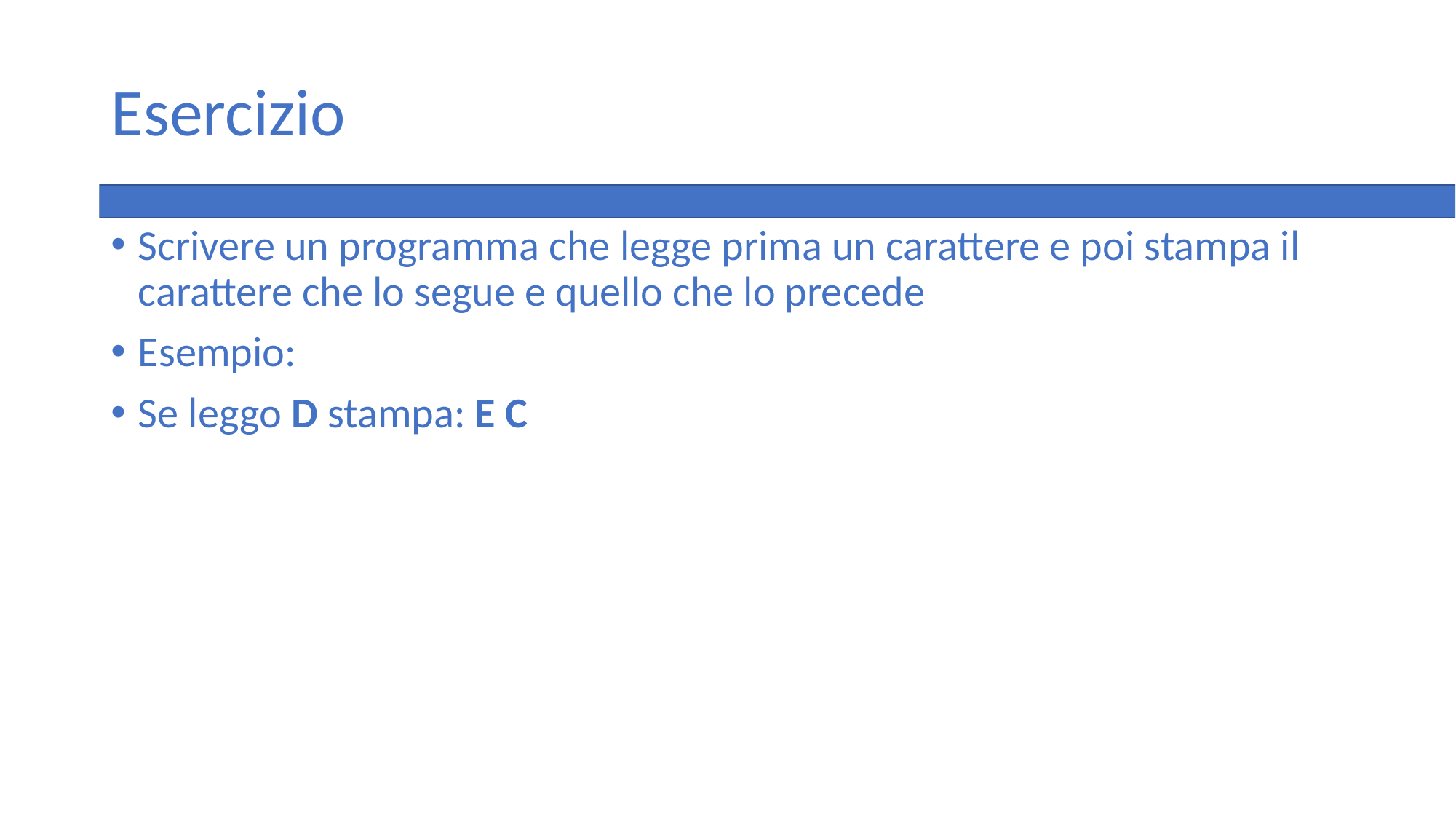

# Esercizio
Scrivere un programma che legge prima un carattere e poi stampa il carattere che lo segue e quello che lo precede
Esempio:
Se leggo D stampa: E C